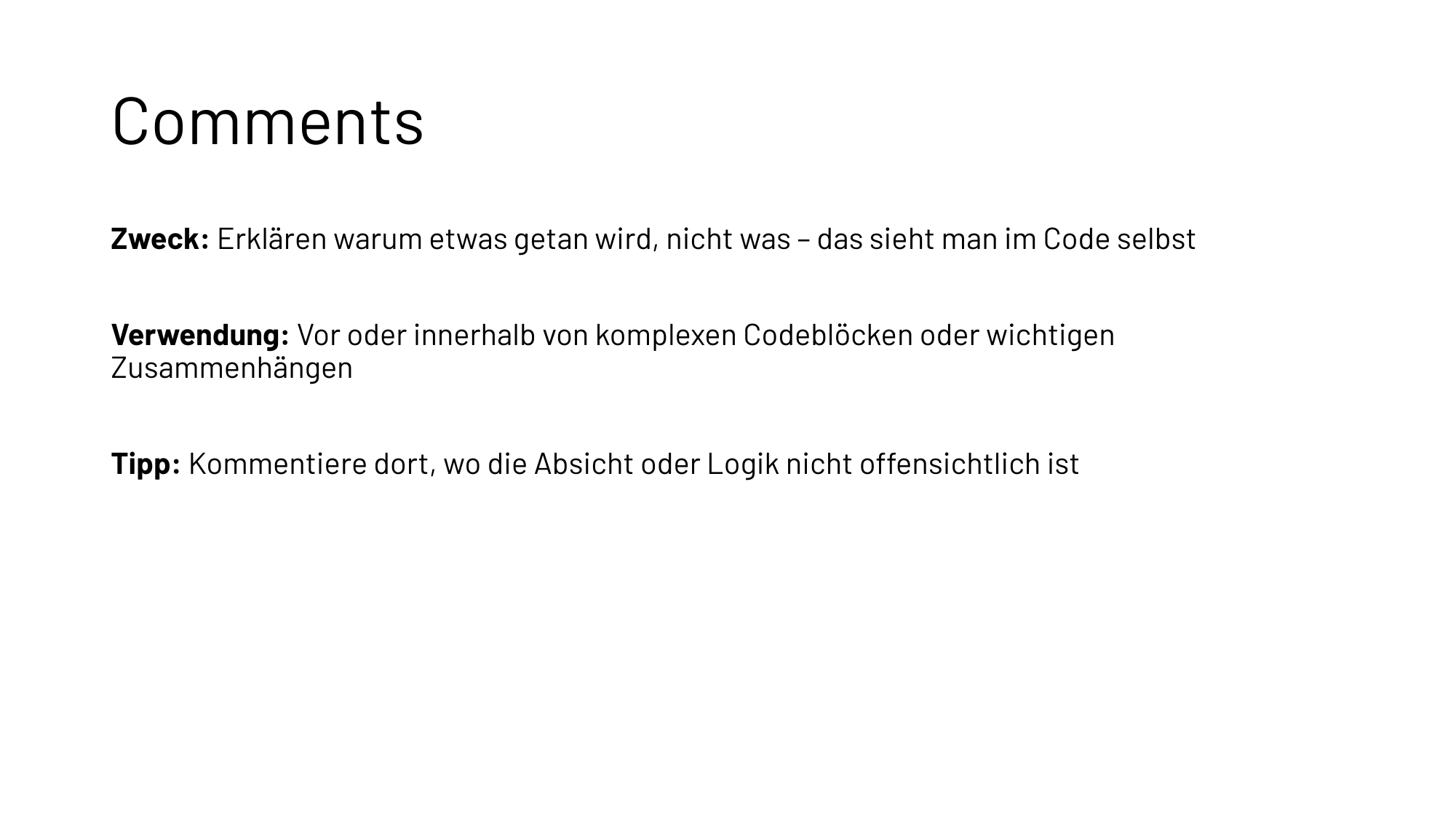

# Comments
Zweck: Erklären warum etwas getan wird, nicht was – das sieht man im Code selbst

Verwendung: Vor oder innerhalb von komplexen Codeblöcken oder wichtigen Zusammenhängen

Tipp: Kommentiere dort, wo die Absicht oder Logik nicht offensichtlich ist